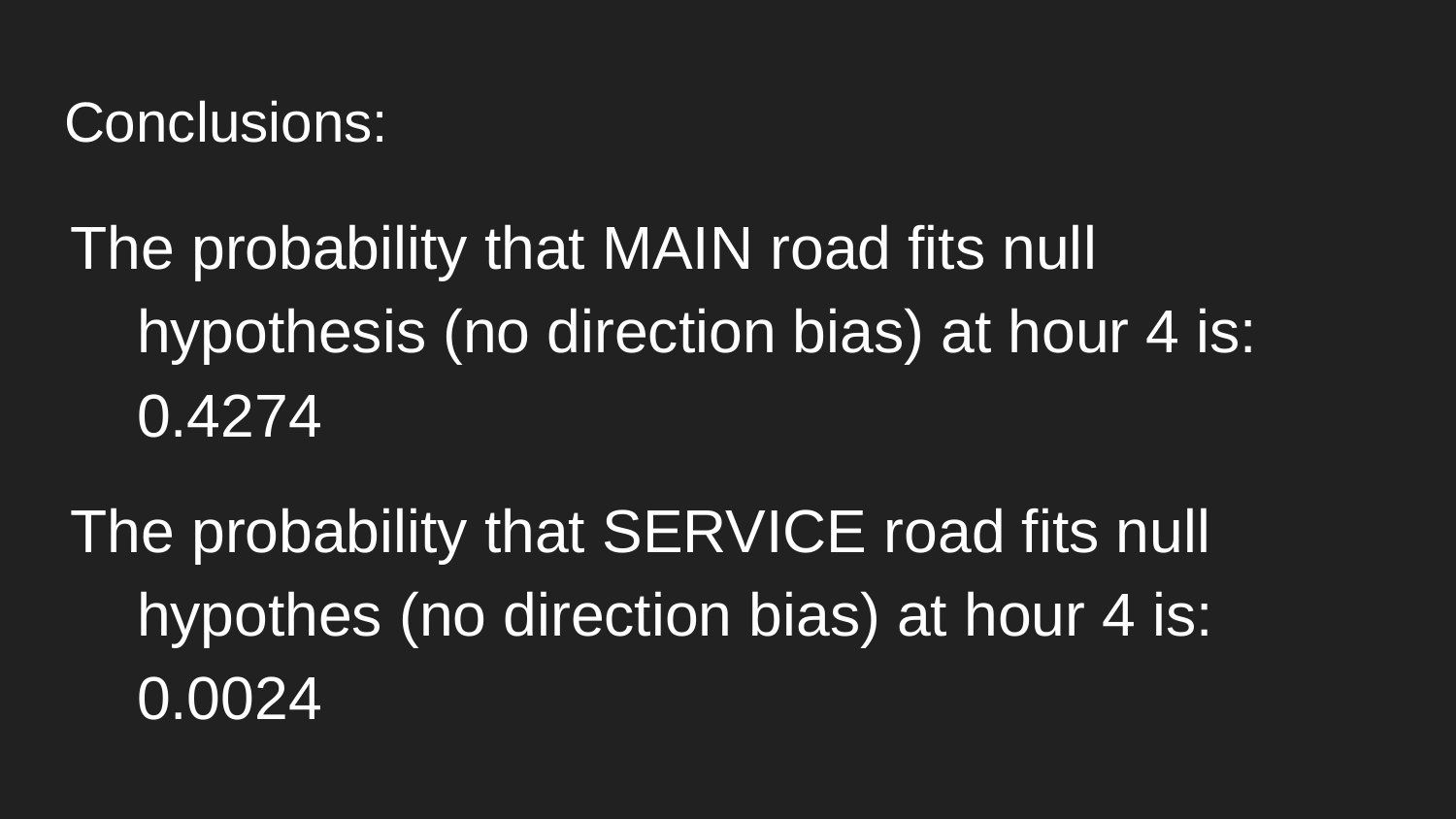

# Conclusions:
The probability that MAIN road fits null hypothesis (no direction bias) at hour 4 is: 0.4274
The probability that SERVICE road fits null hypothes (no direction bias) at hour 4 is: 0.0024